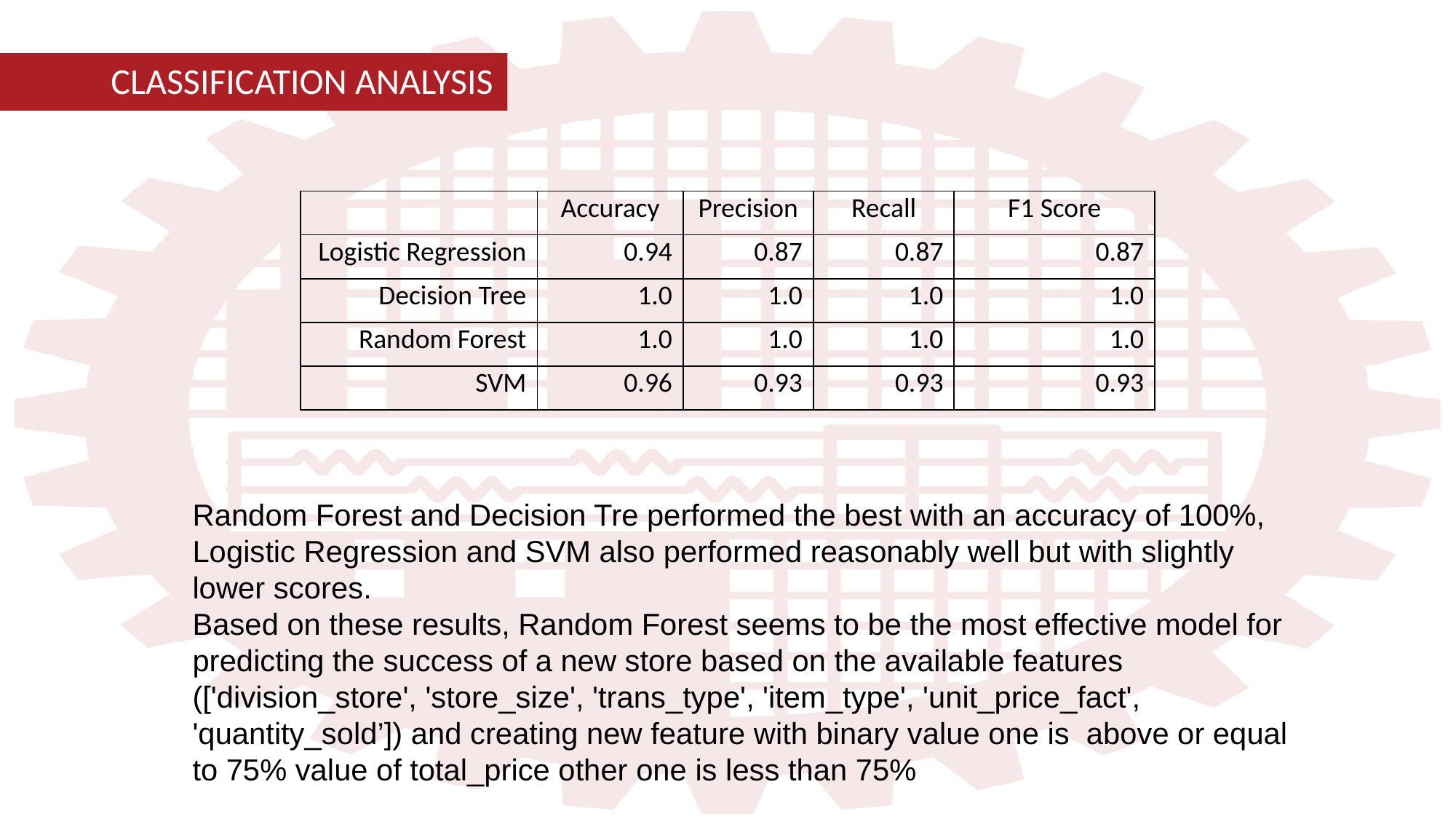

CLASSIFICATION ANALYSIS

|  | Accuracy | Precision | Recall | F1 Score |
| --- | --- | --- | --- | --- |
| Logistic Regression | 0.94 | 0.87 | 0.87 | 0.87 |
| Decision Tree | 1.0 | 1.0 | 1.0 | 1.0 |
| Random Forest | 1.0 | 1.0 | 1.0 | 1.0 |
| SVM | 0.96 | 0.93 | 0.93 | 0.93 |
Random Forest and Decision Tre performed the best with an accuracy of 100%,
Logistic Regression and SVM also performed reasonably well but with slightly lower scores.
Based on these results, Random Forest seems to be the most effective model for predicting the success of a new store based on the available features (['division_store', 'store_size', 'trans_type', 'item_type', 'unit_price_fact', 'quantity_sold’]) and creating new feature with binary value one is  above or equal to 75% value of total_price other one is less than 75%